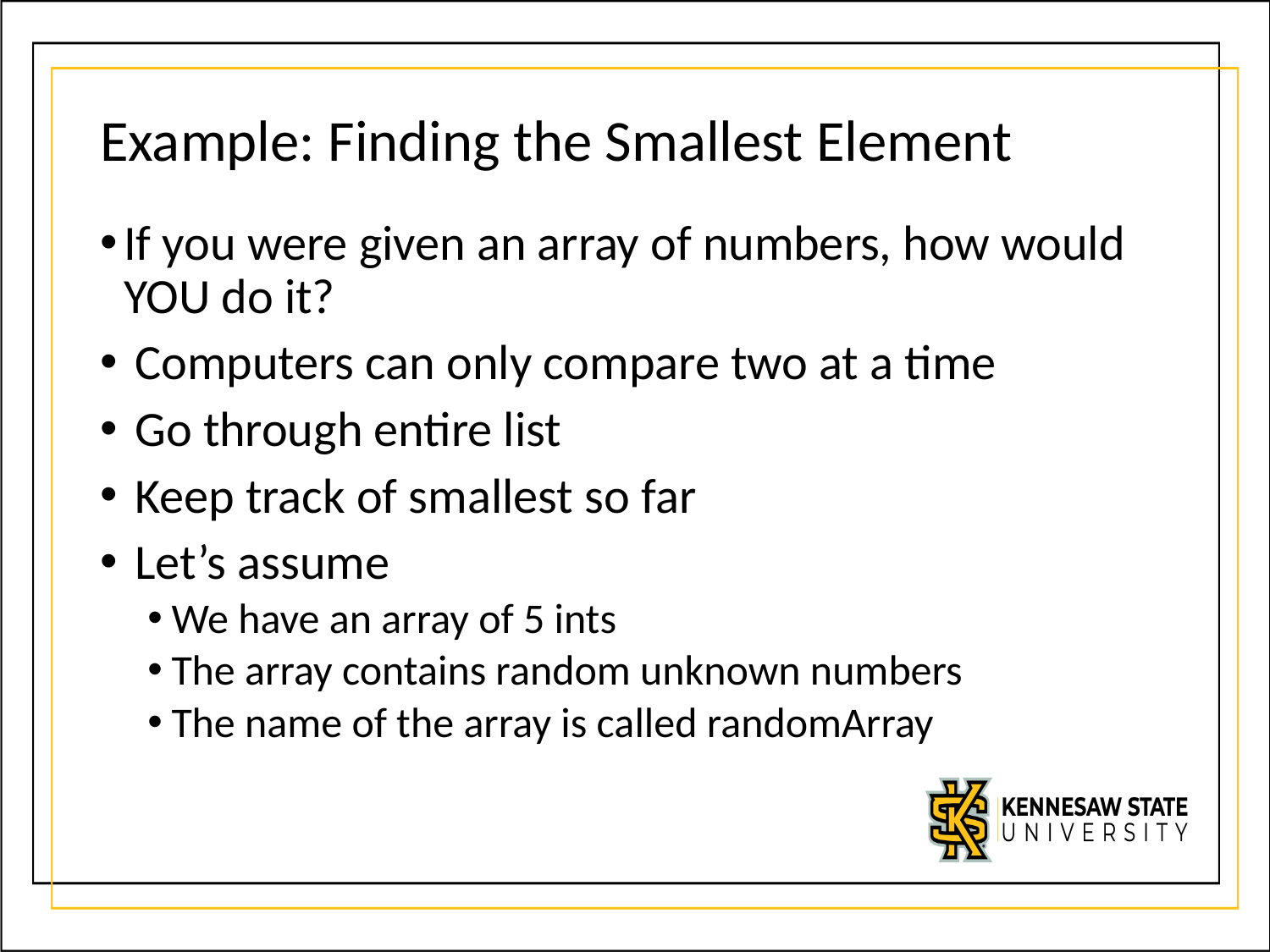

# Example: Finding the Smallest Element
If you were given an array of numbers, how would YOU do it?
 Computers can only compare two at a time
 Go through entire list
 Keep track of smallest so far
 Let’s assume
We have an array of 5 ints
The array contains random unknown numbers
The name of the array is called randomArray